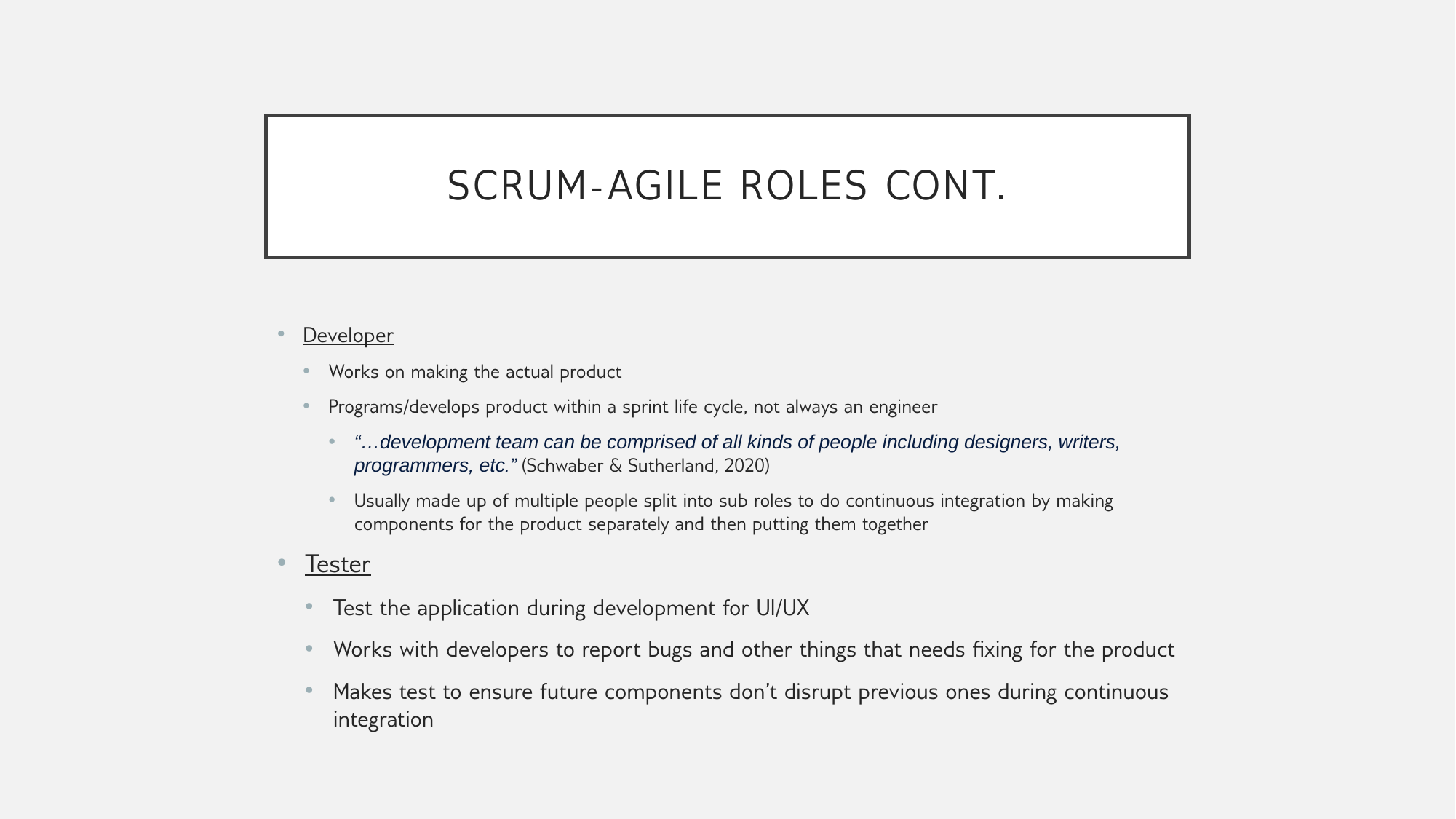

# Scrum-Agile Roles cont.
Developer
Works on making the actual product
Programs/develops product within a sprint life cycle, not always an engineer
“…development team can be comprised of all kinds of people including designers, writers, programmers, etc.” (Schwaber & Sutherland, 2020)
Usually made up of multiple people split into sub roles to do continuous integration by making components for the product separately and then putting them together
Tester
Test the application during development for UI/UX
Works with developers to report bugs and other things that needs fixing for the product
Makes test to ensure future components don’t disrupt previous ones during continuous integration